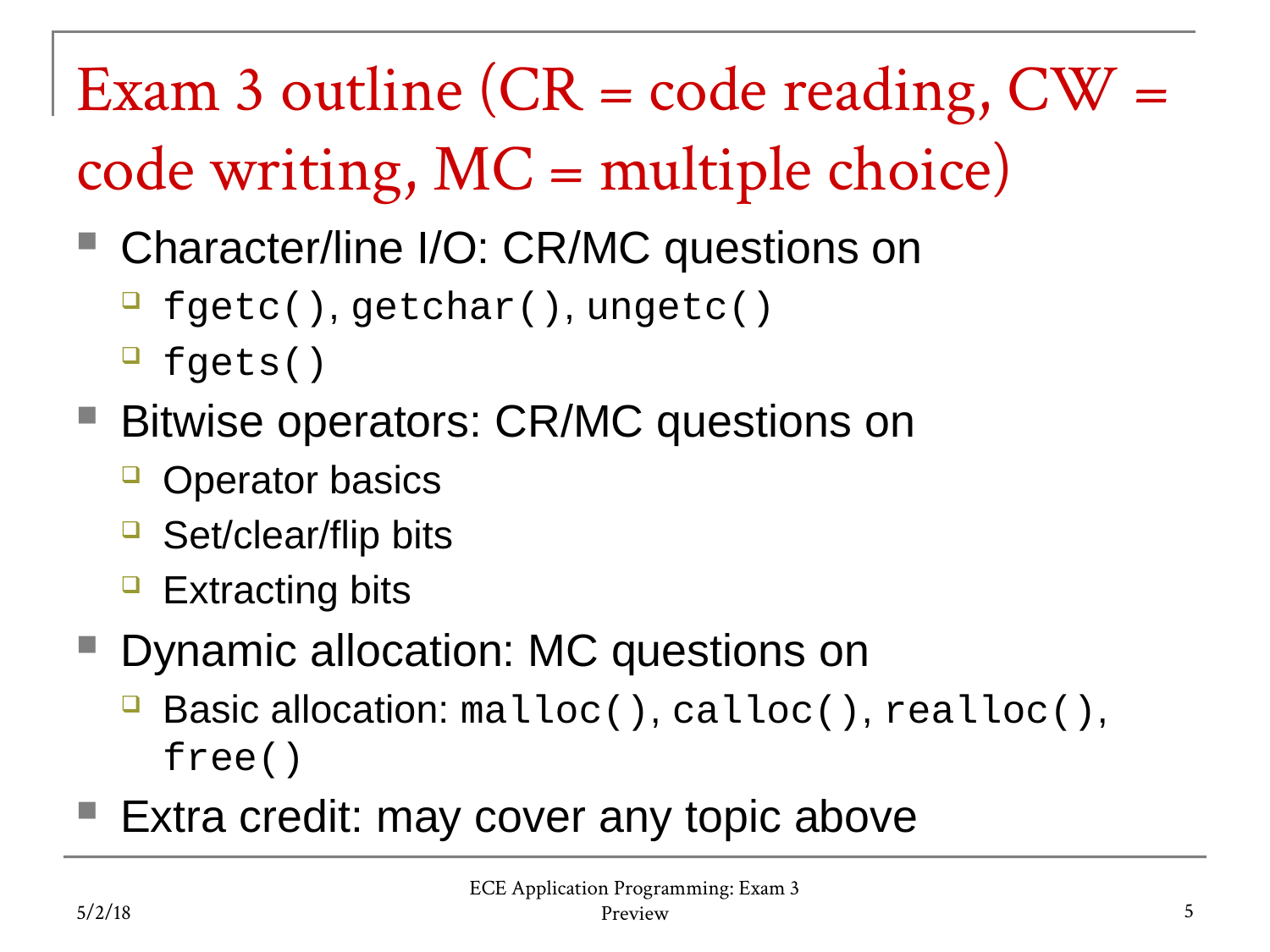

# Exam 3 outline (CR = code reading, CW = code writing, MC = multiple choice)
Character/line I/O: CR/MC questions on
fgetc(), getchar(), ungetc()
fgets()
Bitwise operators: CR/MC questions on
Operator basics
Set/clear/flip bits
Extracting bits
Dynamic allocation: MC questions on
Basic allocation: malloc(), calloc(), realloc(), free()
Extra credit: may cover any topic above

5/2/18
5
ECE Application Programming: Exam 3 Preview